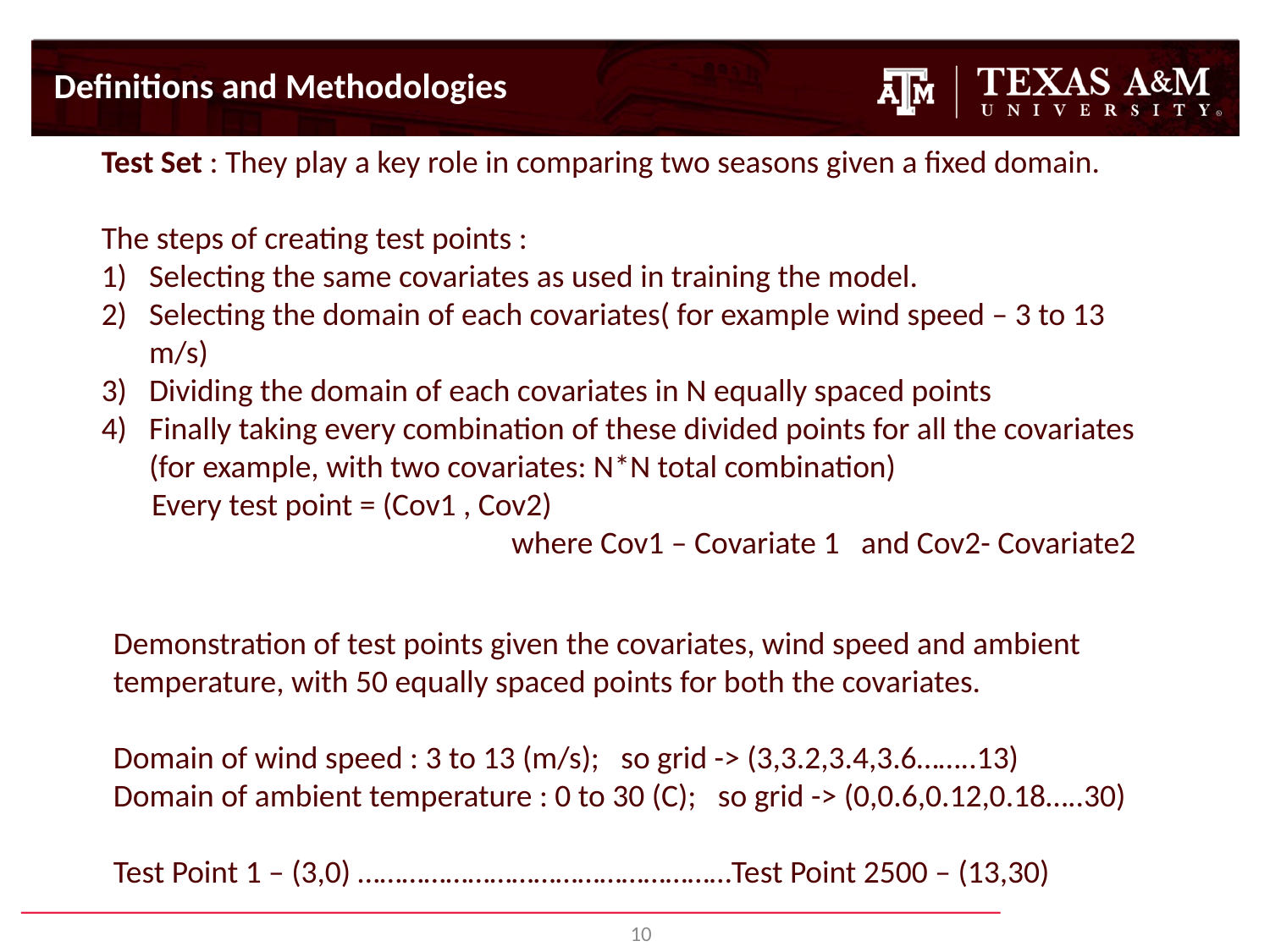

Definitions and Methodologies
Test Set : They play a key role in comparing two seasons given a fixed domain.

The steps of creating test points :
Selecting the same covariates as used in training the model.
Selecting the domain of each covariates( for example wind speed – 3 to 13 m/s)
Dividing the domain of each covariates in N equally spaced points
Finally taking every combination of these divided points for all the covariates (for example, with two covariates: N*N total combination)
       Every test point = (Cov1 , Cov2)
                                                         where Cov1 – Covariate 1   and Cov2- Covariate2

Demonstration of test points given the covariates, wind speed and ambient temperature, with 50 equally spaced points for both the covariates.

Domain of wind speed : 3 to 13 (m/s);   so grid -> (3,3.2,3.4,3.6……..13)
Domain of ambient temperature : 0 to 30 (C);   so grid -> (0,0.6,0.12,0.18…..30)

Test Point 1 – (3,0) ……………………………………………Test Point 2500 – (13,30)

10